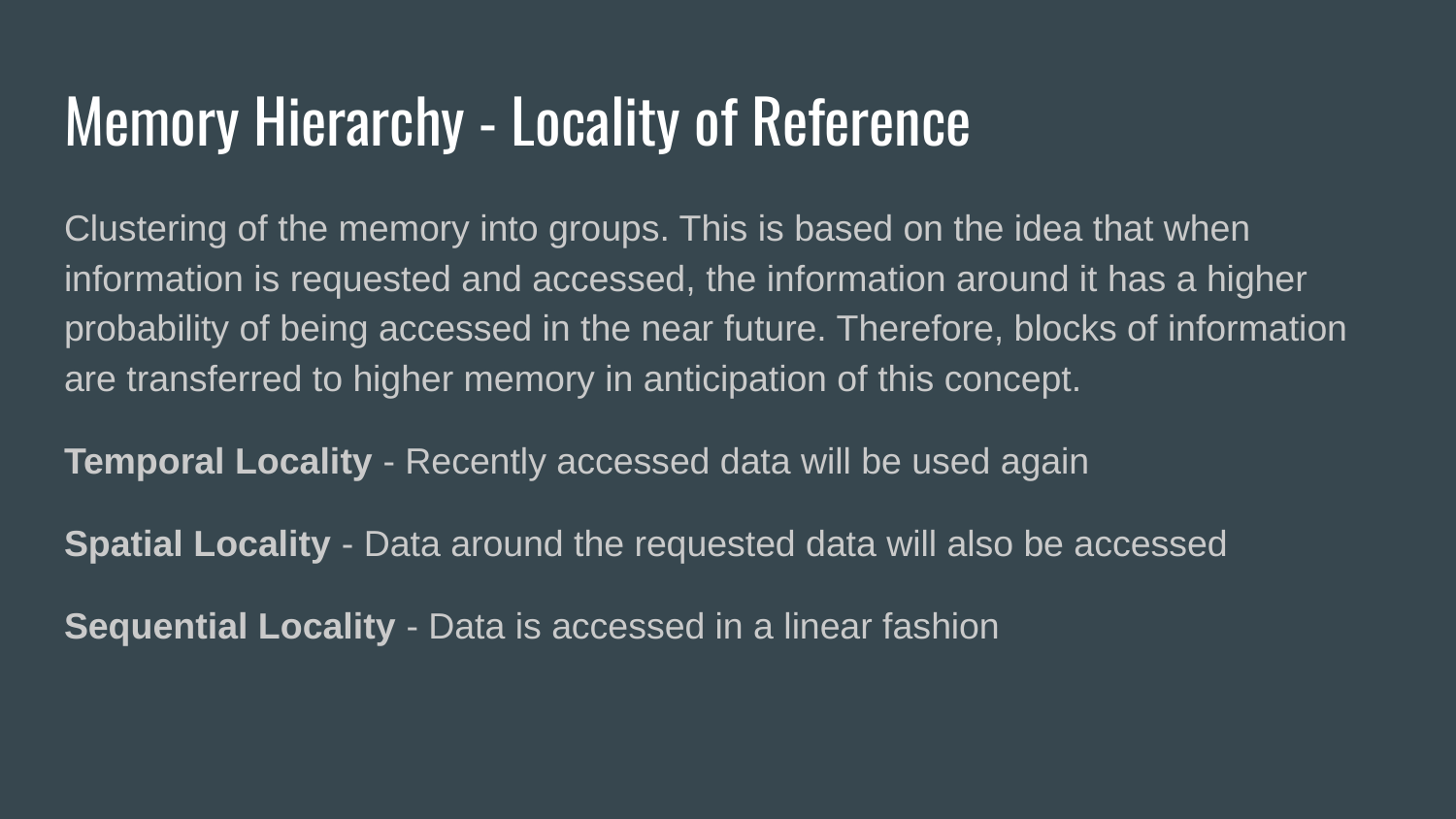

# Memory Hierarchy - Locality of Reference
Clustering of the memory into groups. This is based on the idea that when information is requested and accessed, the information around it has a higher probability of being accessed in the near future. Therefore, blocks of information are transferred to higher memory in anticipation of this concept.
Temporal Locality - Recently accessed data will be used again
Spatial Locality - Data around the requested data will also be accessed
Sequential Locality - Data is accessed in a linear fashion